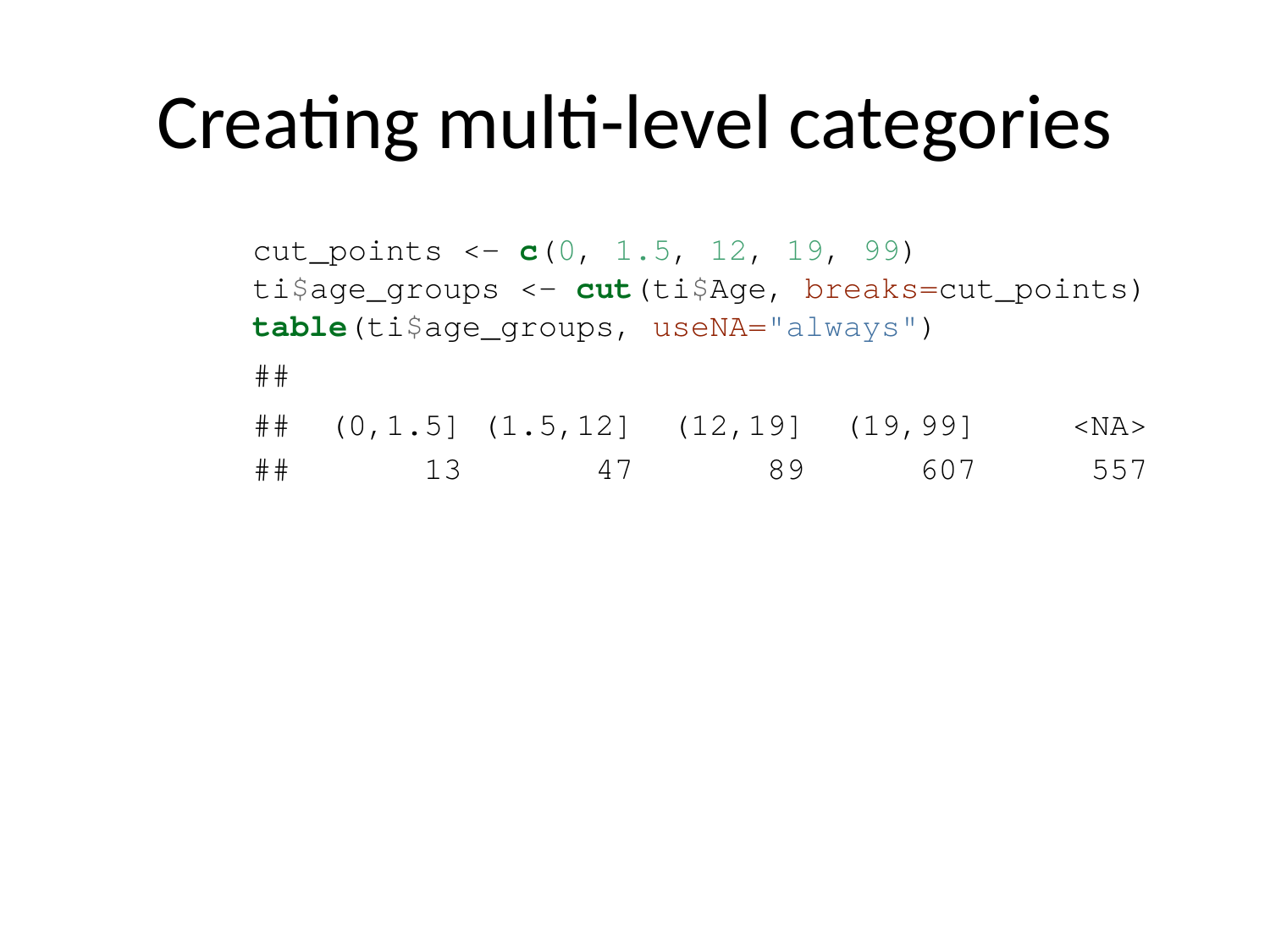

# Creating multi-level categories
cut_points <- c(0, 1.5, 12, 19, 99)
ti$age_groups <- cut(ti$Age, breaks=cut_points)
table(ti$age_groups, useNA="always")
##
##  (0,1.5] (1.5,12]  (12,19]  (19,99]     <NA>
##       13       47       89      607      557